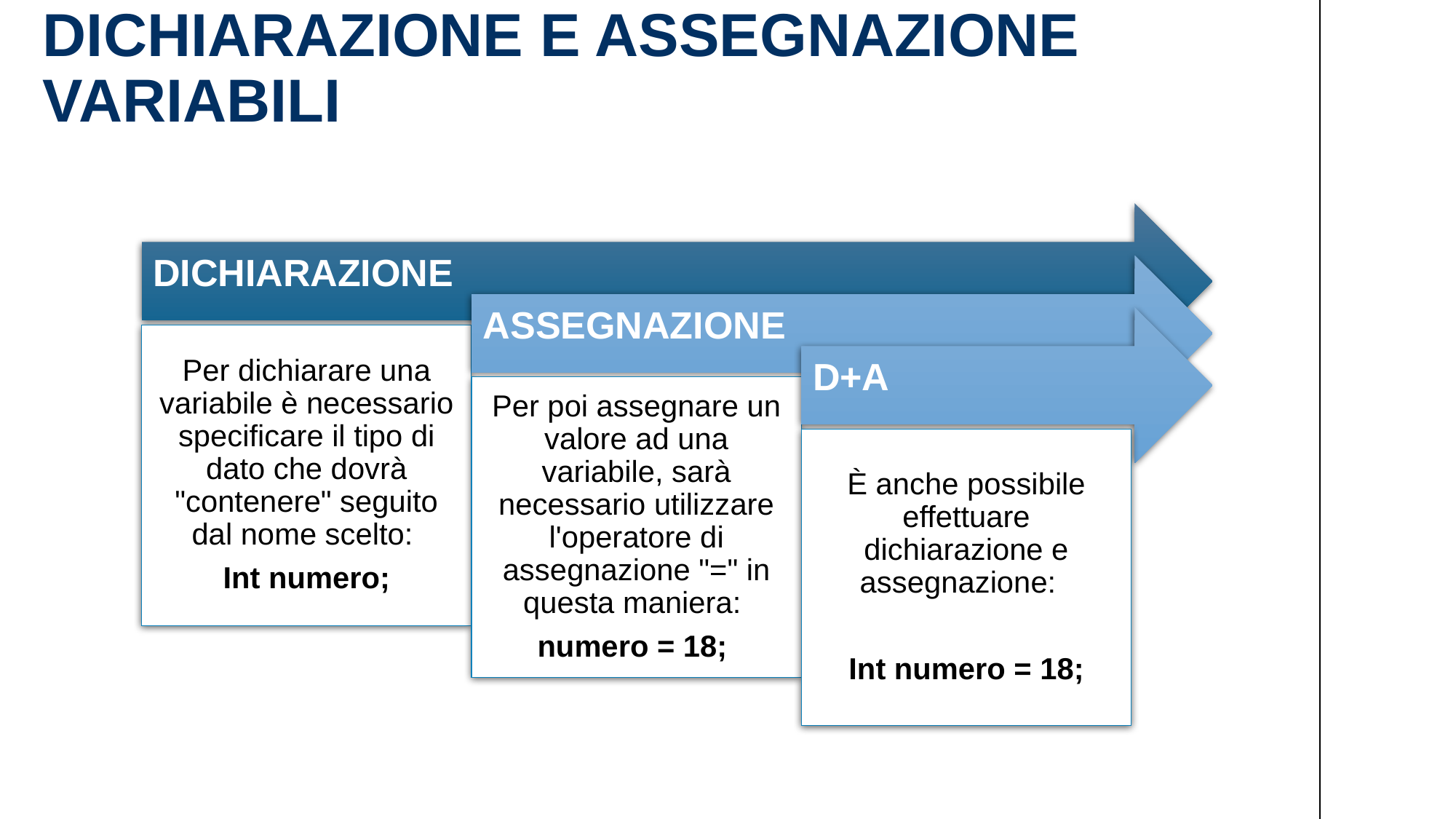

# DICHIARAZIONE E ASSEGNAZIONE VARIABILI
DICHIARAZIONE
Per dichiarare una variabile è necessario specificare il tipo di dato che dovrà "contenere" seguito dal nome scelto:
Int numero;
ASSEGNAZIONE
Per poi assegnare un valore ad una variabile, sarà necessario utilizzare l'operatore di assegnazione "=" in questa maniera:
numero = 18;
D+A
È anche possibile effettuare dichiarazione e assegnazione:

Int numero = 18;